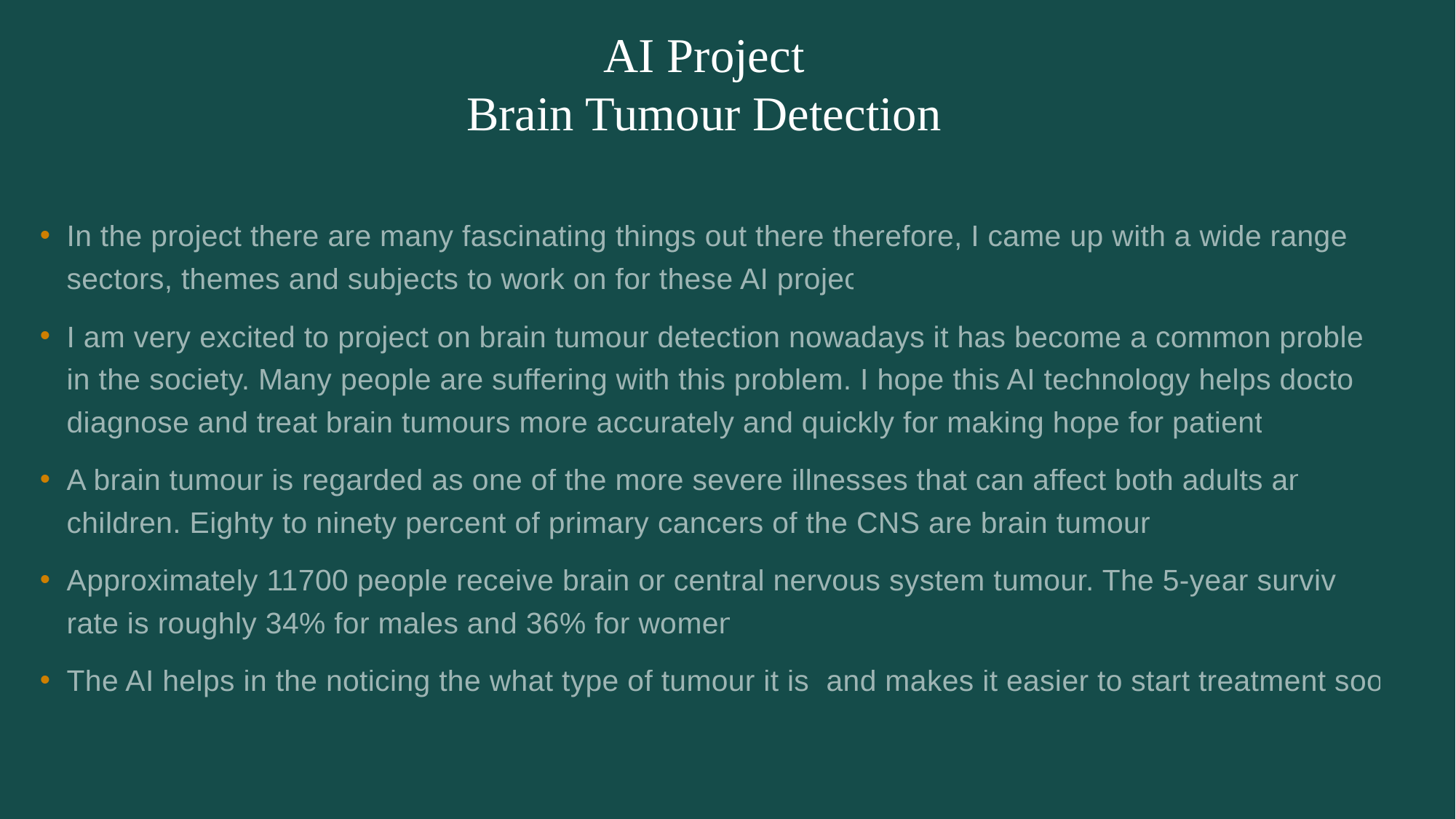

# AI Project Brain Tumour Detection
In the project there are many fascinating things out there therefore, I came up with a wide range of sectors, themes and subjects to work on for these AI project
I am very excited to project on brain tumour detection nowadays it has become a common problem in the society. Many people are suffering with this problem. I hope this AI technology helps doctors diagnose and treat brain tumours more accurately and quickly for making hope for patients.
A brain tumour is regarded as one of the more severe illnesses that can affect both adults and children. Eighty to ninety percent of primary cancers of the CNS are brain tumours.
Approximately 11700 people receive brain or central nervous system tumour. The 5-year survival rate is roughly 34% for males and 36% for women.
The AI helps in the noticing the what type of tumour it is  and makes it easier to start treatment soon.